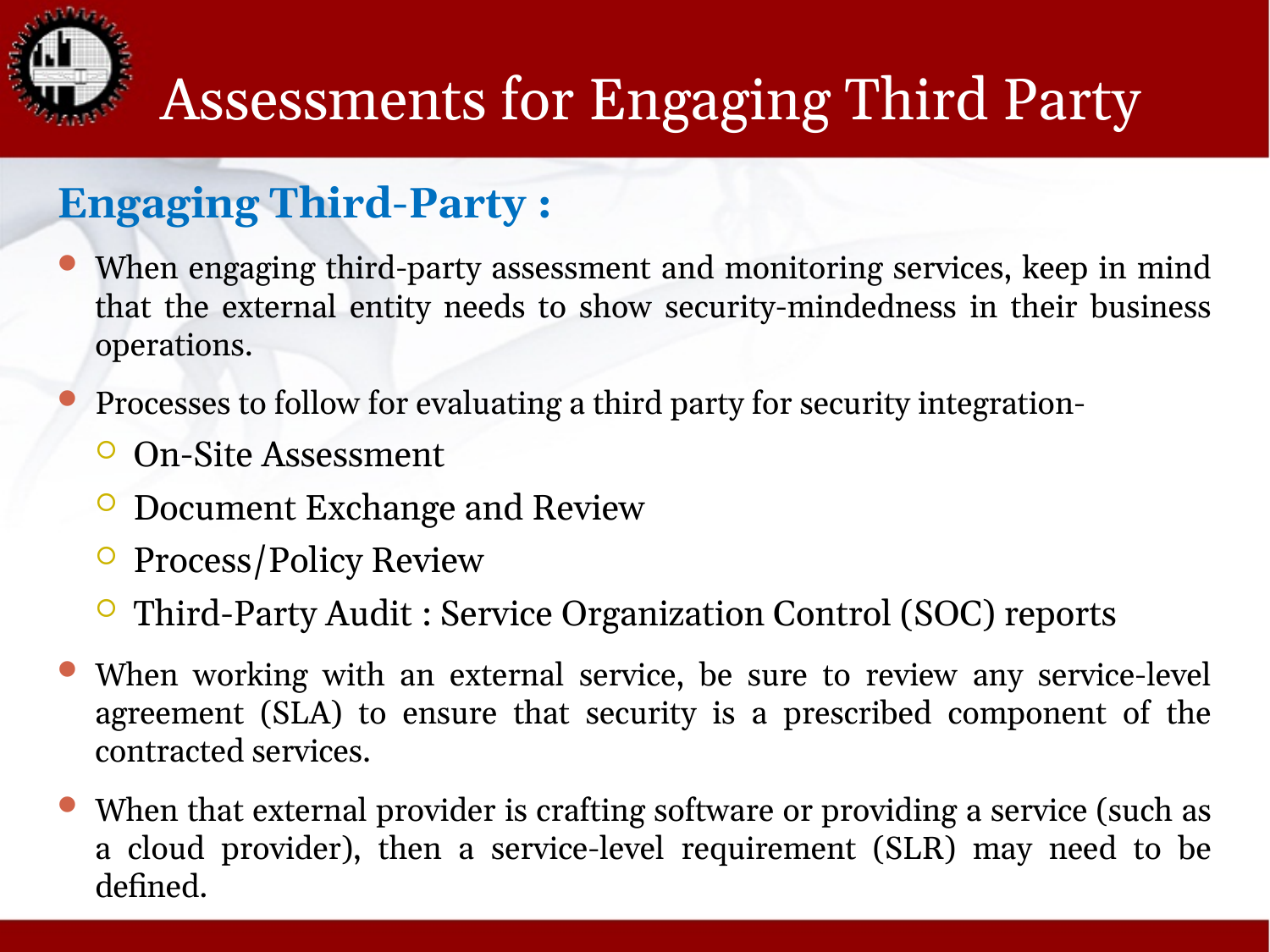

# Assessments for Engaging Third Party
Engaging Third-Party :
When engaging third-party assessment and monitoring services, keep in mind that the external entity needs to show security-mindedness in their business operations.
Processes to follow for evaluating a third party for security integration-
On-Site Assessment
Document Exchange and Review
Process/Policy Review
Third-Party Audit : Service Organization Control (SOC) reports
When working with an external service, be sure to review any service-level agreement (SLA) to ensure that security is a prescribed component of the contracted services.
When that external provider is crafting software or providing a service (such as a cloud provider), then a service-level requirement (SLR) may need to be defined.